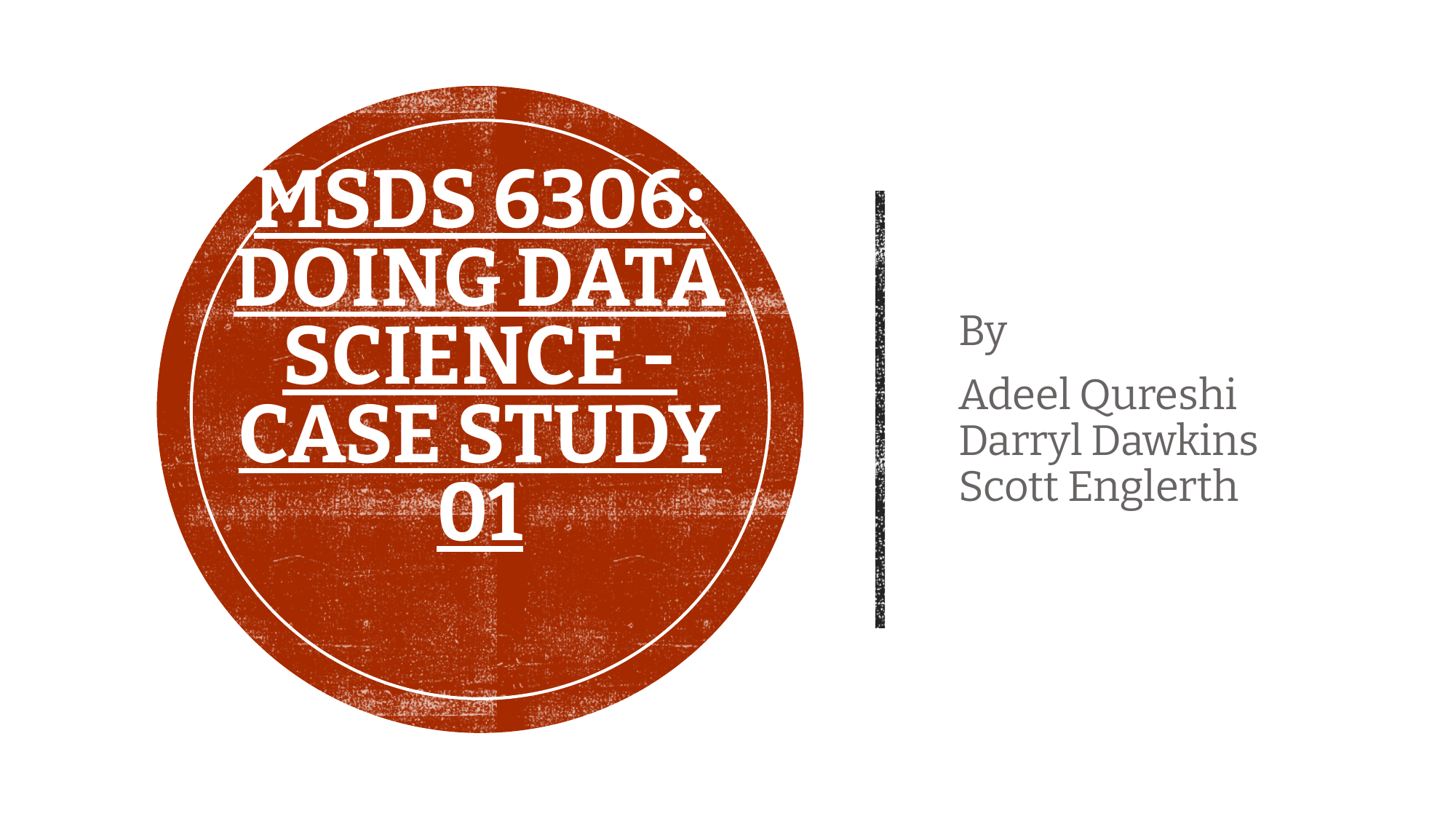

# MSDS 6306: Doing Data Science - Case Study 01
By
Adeel Qureshi Darryl Dawkins  Scott Englerth

1